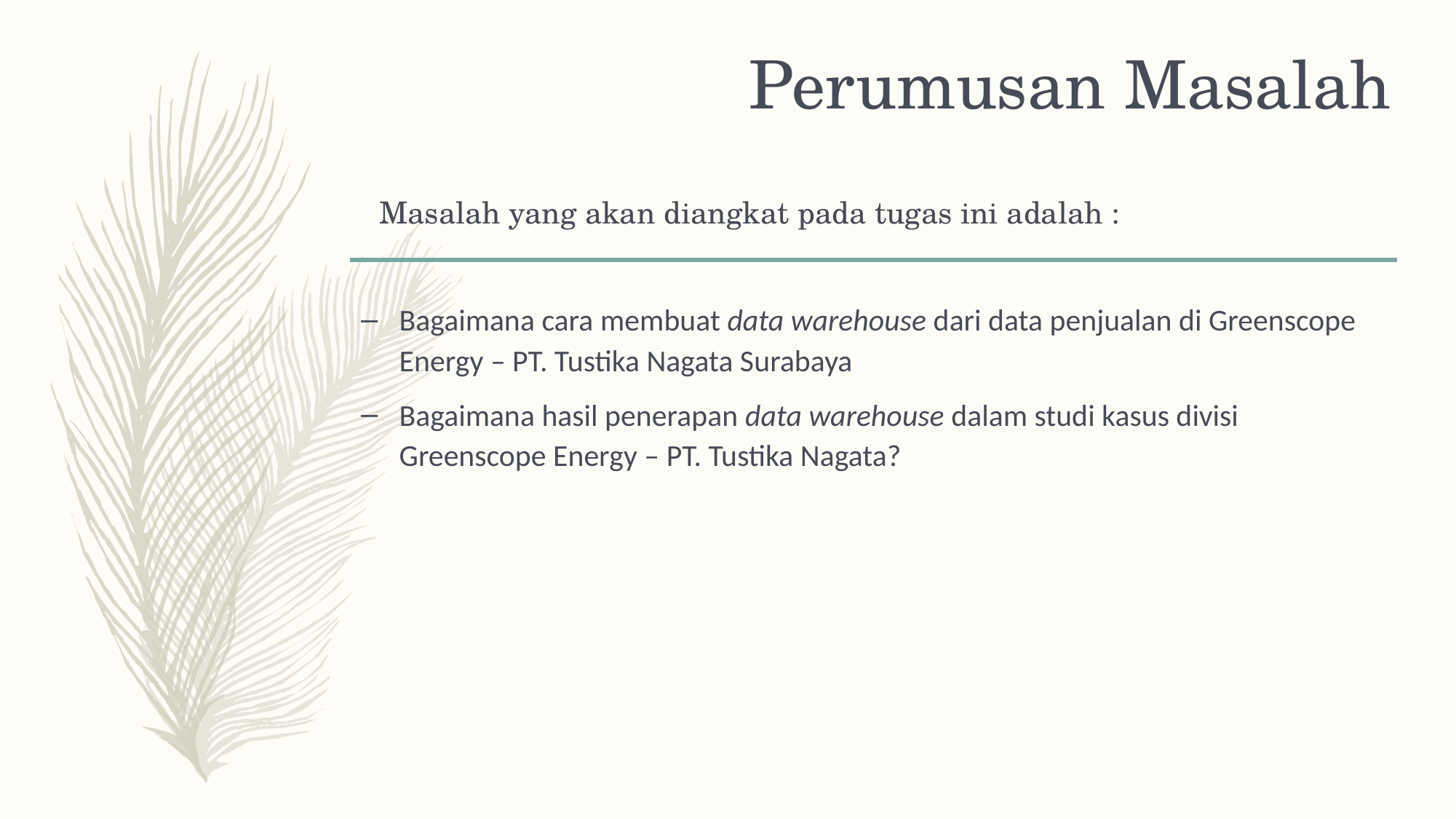

# Perumusan Masalah
Masalah yang akan diangkat pada tugas ini adalah :
Bagaimana cara membuat data warehouse dari data penjualan di Greenscope Energy – PT. Tustika Nagata Surabaya
Bagaimana hasil penerapan data warehouse dalam studi kasus divisi Greenscope Energy – PT. Tustika Nagata?